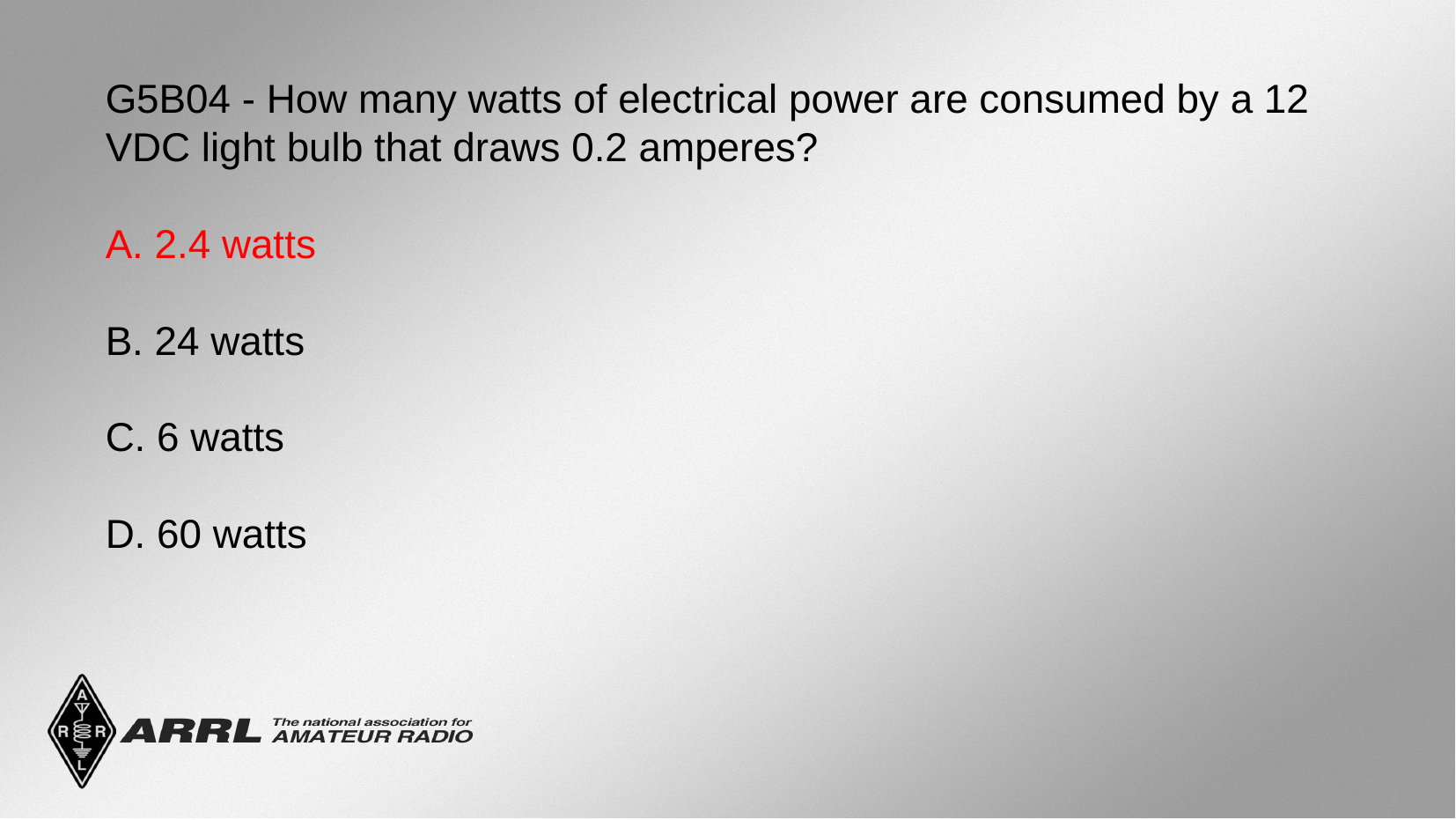

G5B04 - How many watts of electrical power are consumed by a 12 VDC light bulb that draws 0.2 amperes?

A. 2.4 watts

B. 24 watts

C. 6 watts

D. 60 watts